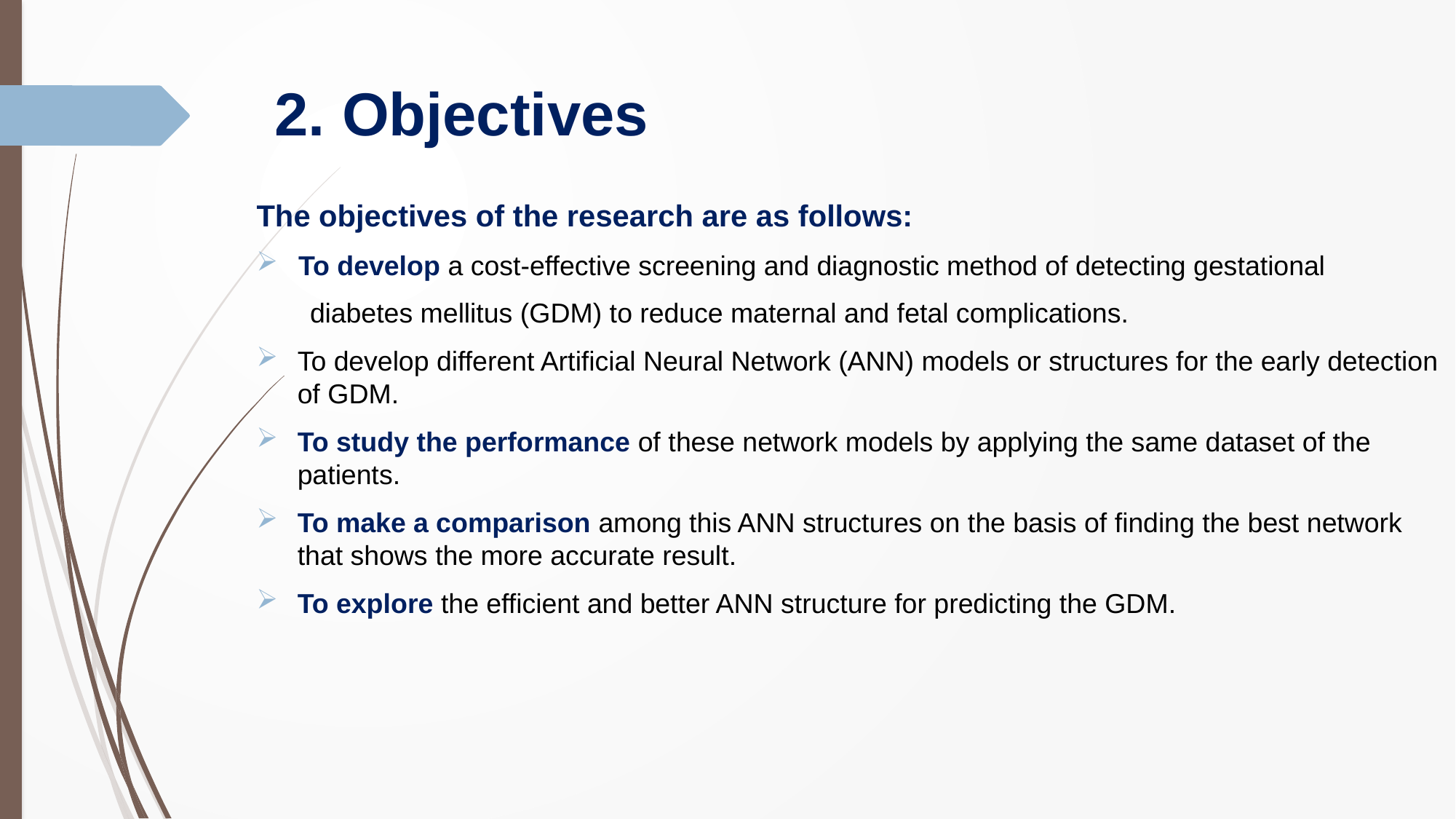

# 2. Objectives
The objectives of the research are as follows:
 To develop a cost-effective screening and diagnostic method of detecting gestational
       diabetes mellitus (GDM) to reduce maternal and fetal complications.
To develop different Artificial Neural Network (ANN) models or structures for the early detection of GDM.
To study the performance of these network models by applying the same dataset of the patients.
To make a comparison among this ANN structures on the basis of finding the best network that shows the more accurate result.
To explore the efficient and better ANN structure for predicting the GDM.